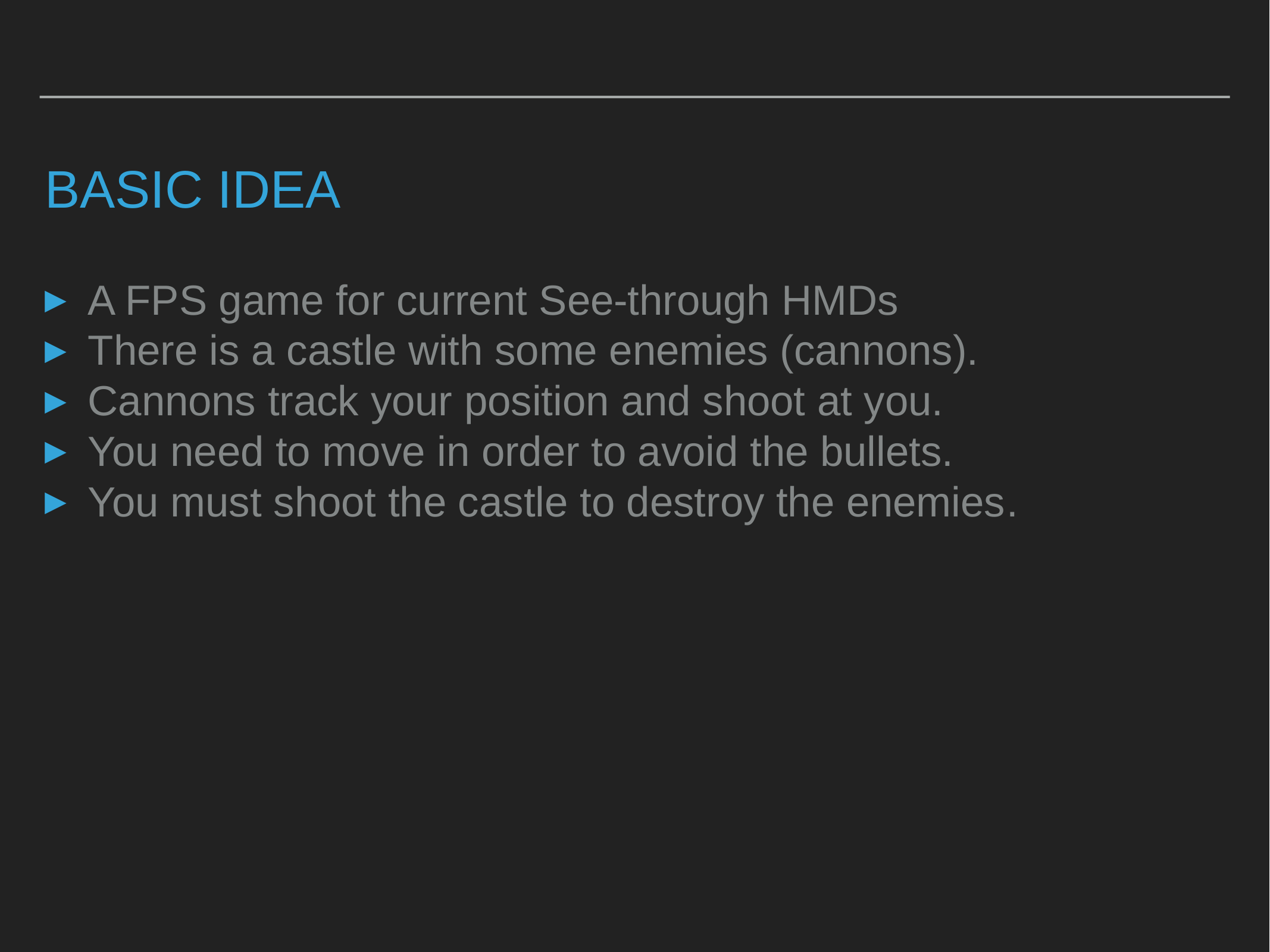

Basic Idea
A FPS game for current See-through HMDs
There is a castle with some enemies (cannons).
Cannons track your position and shoot at you.
You need to move in order to avoid the bullets.
You must shoot the castle to destroy the enemies.